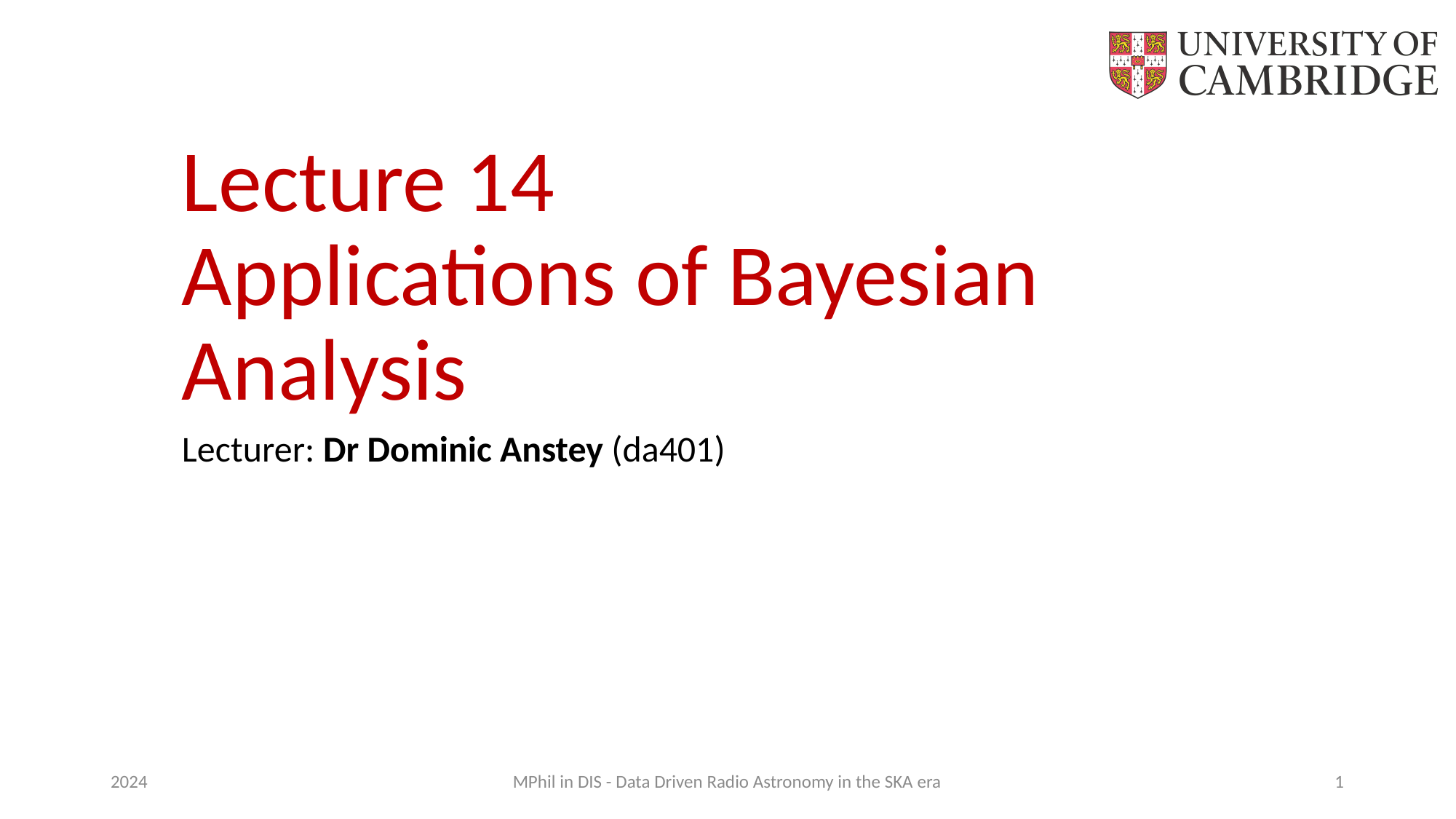

Lecture 14
Applications of Bayesian Analysis
Lecturer: Dr Dominic Anstey (da401)
2024
MPhil in DIS - Data Driven Radio Astronomy in the SKA era
1